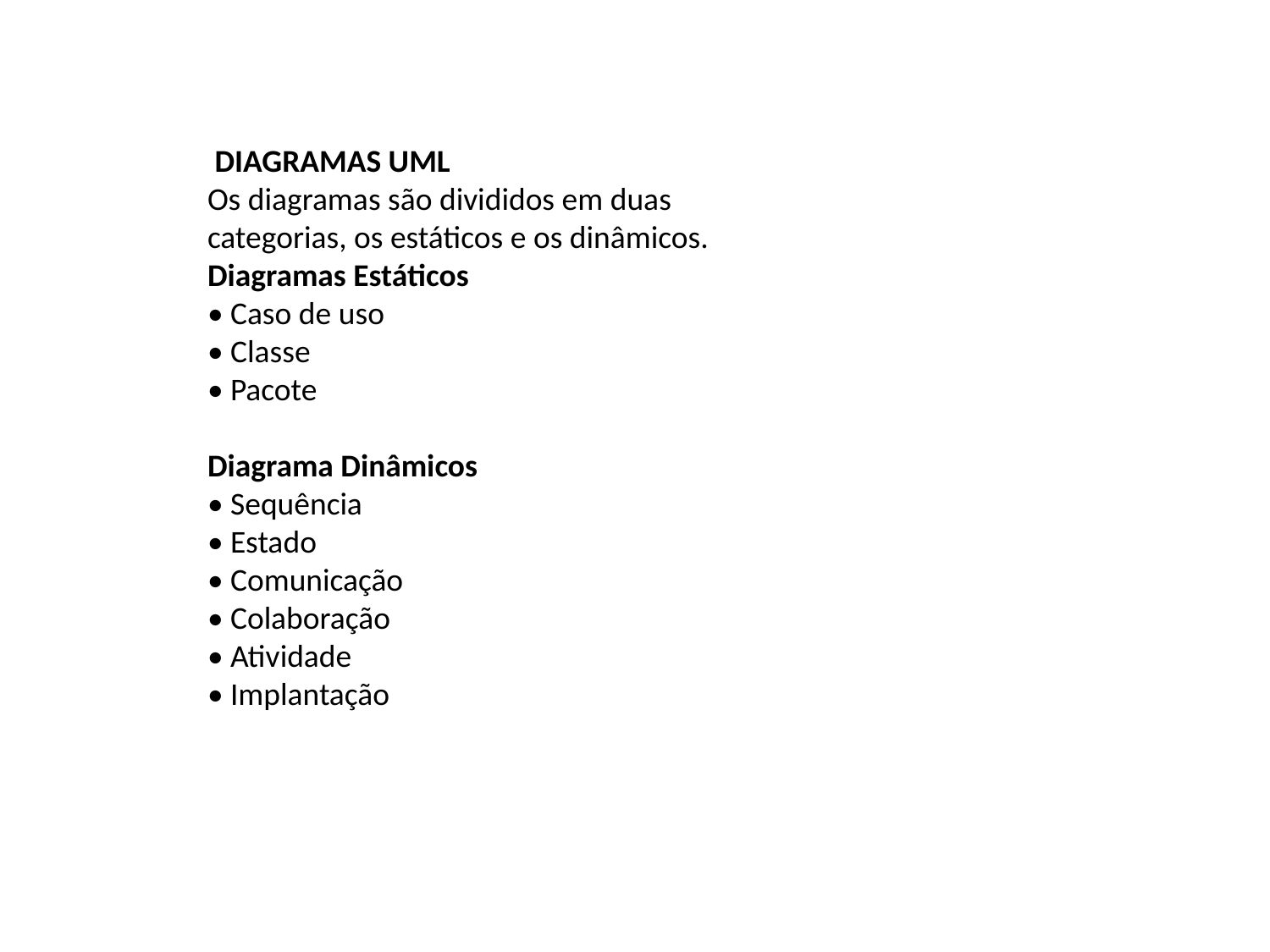

DIAGRAMAS UML
Os diagramas são divididos em duas categorias, os estáticos e os dinâmicos.
Diagramas Estáticos
• Caso de uso
• Classe
• Pacote

Diagrama Dinâmicos
• Sequência
• Estado
• Comunicação
• Colaboração
• Atividade
• Implantação